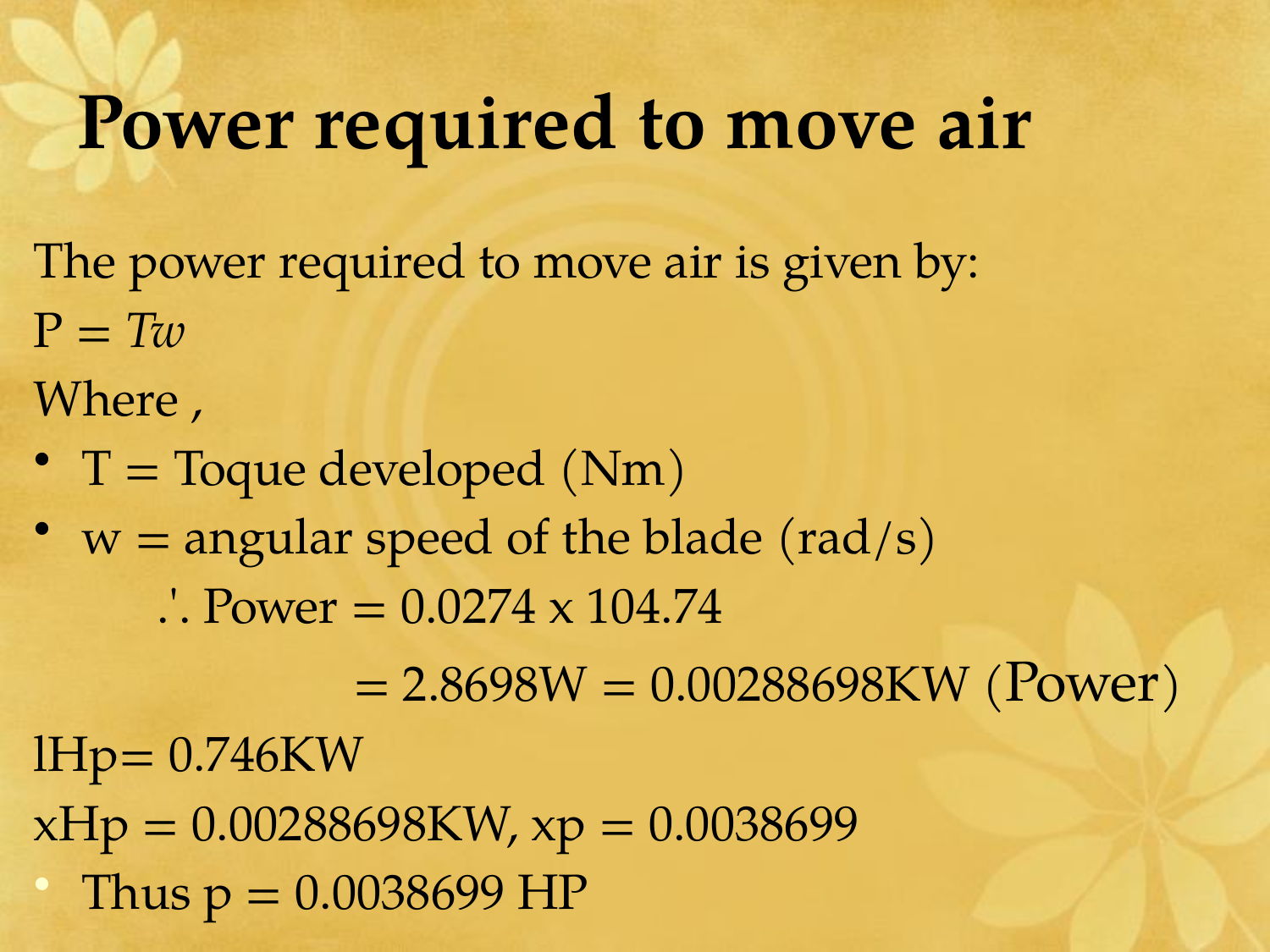

# Power required to move air
The power required to move air is given by:
P = Tw
Where ,
T = Toque developed (Nm)
w = angular speed of the blade (rad/s)
          .'. Power = 0.0274 x 104.74
                          = 2.8698W = 0.00288698KW (Power)
lHp= 0.746KW
xHp = 0.00288698KW, xp = 0.0038699
Thus p = 0.0038699 HP